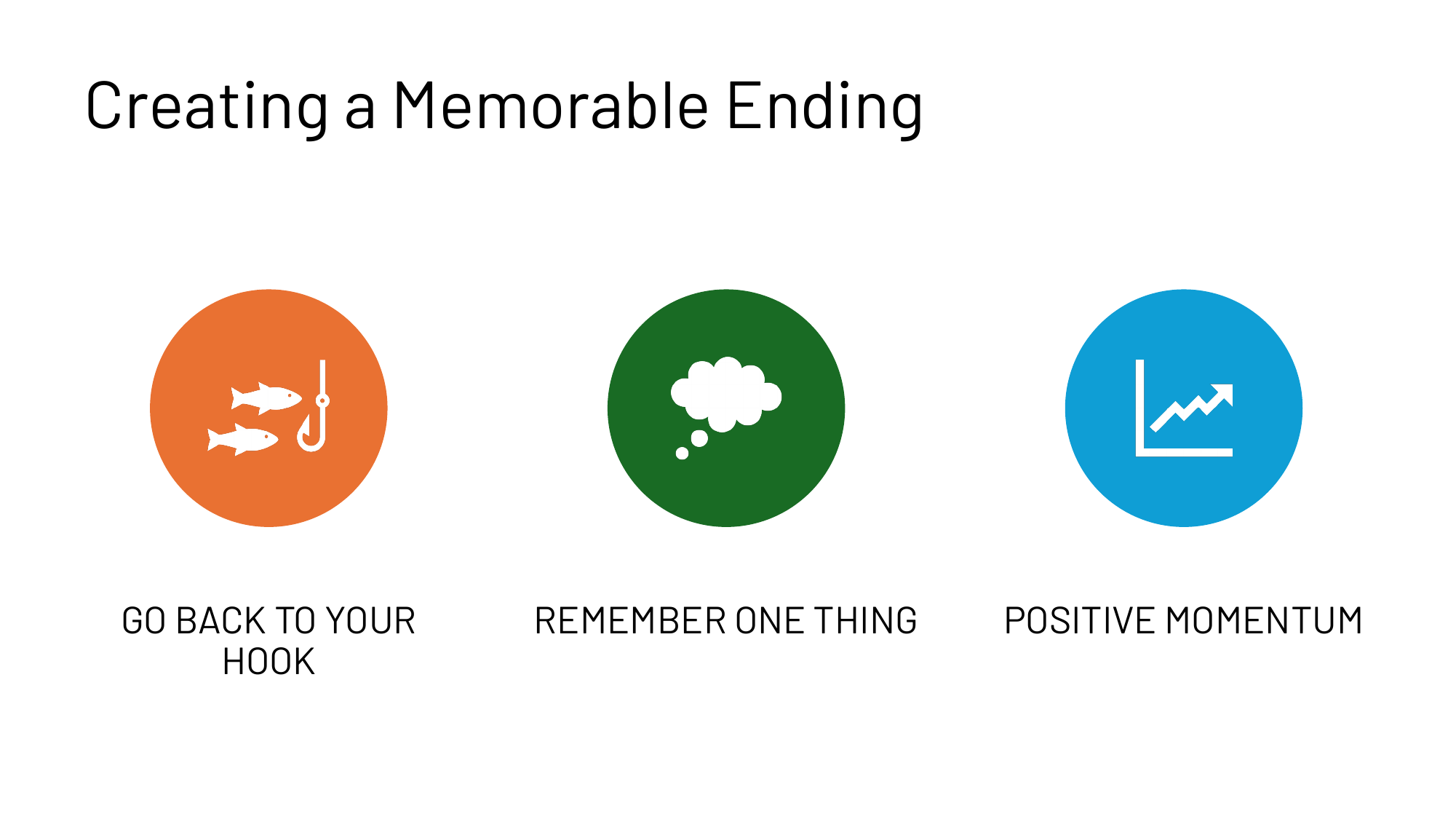

# Creating a Memorable Ending
Go back to your hook
Remember one thing
Positive momentum